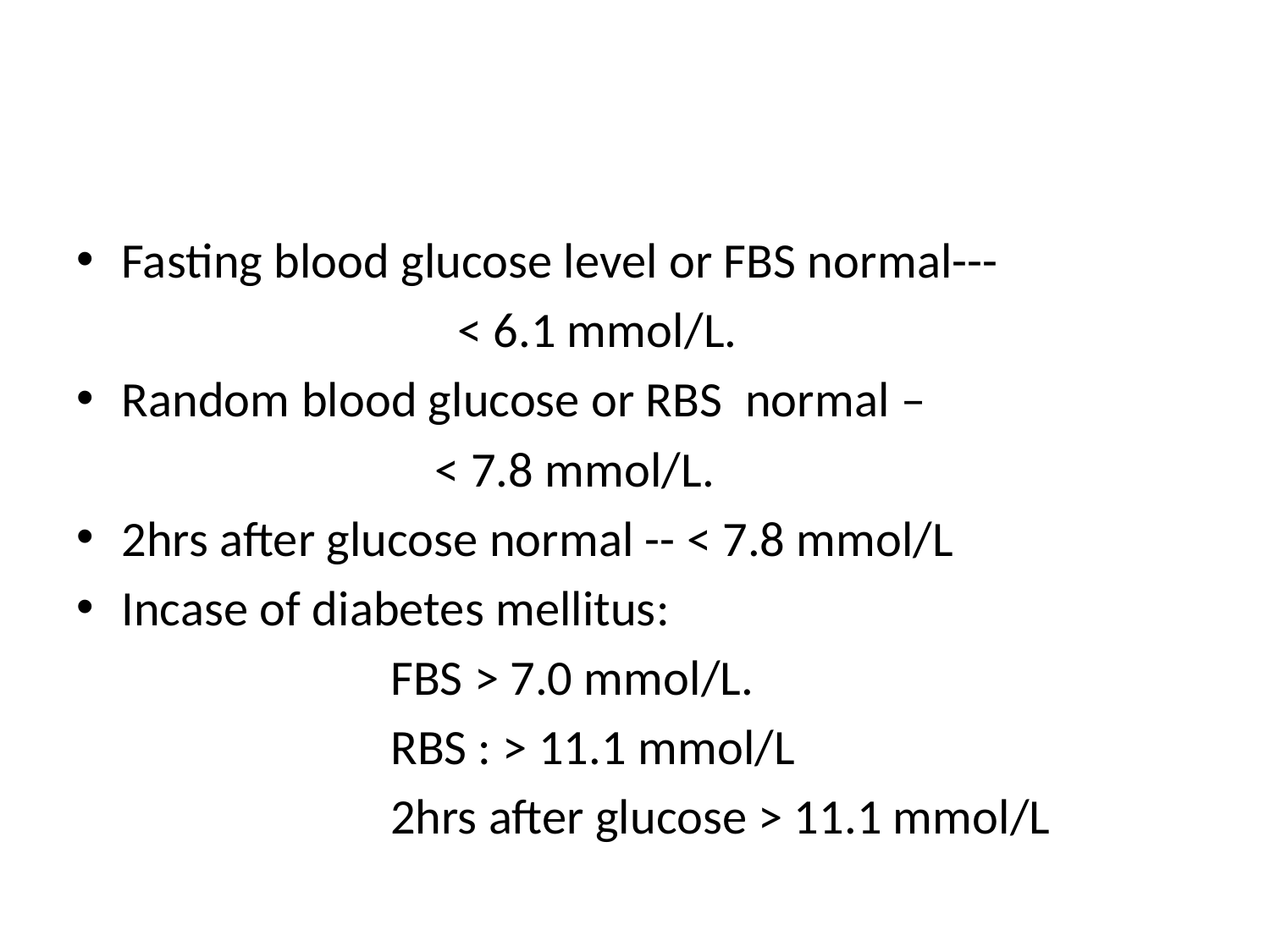

#
Fasting blood glucose level or FBS normal---
                                  < 6.1 mmol/L.
Random blood glucose or RBS  normal –
                                < 7.8 mmol/L.
2hrs after glucose normal -- < 7.8 mmol/L
Incase of diabetes mellitus:
                            FBS > 7.0 mmol/L.
                            RBS : > 11.1 mmol/L
                            2hrs after glucose > 11.1 mmol/L